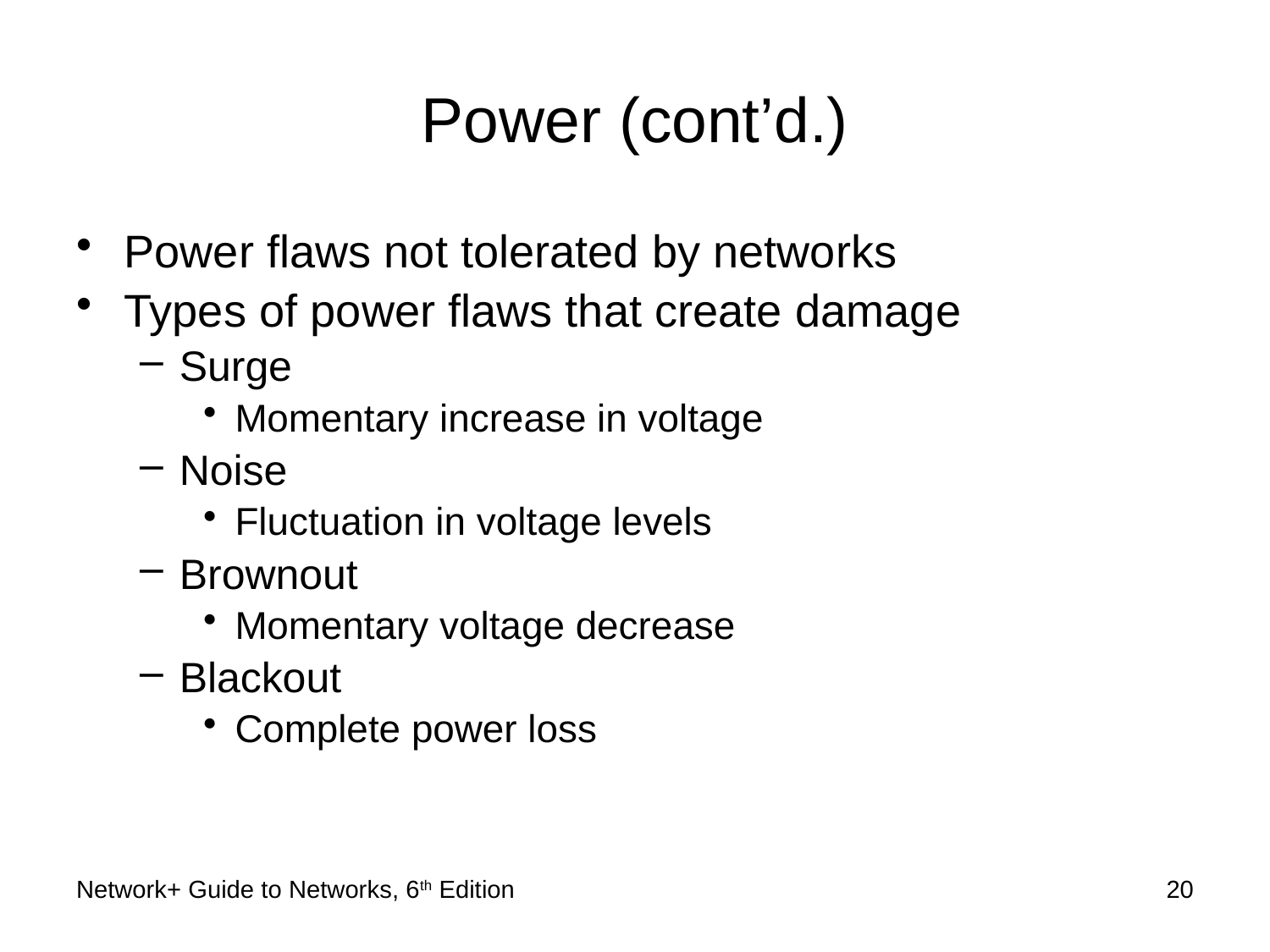

# Power (cont’d.)
Power flaws not tolerated by networks
Types of power flaws that create damage
Surge
Momentary increase in voltage
Noise
Fluctuation in voltage levels
Brownout
Momentary voltage decrease
Blackout
Complete power loss
Network+ Guide to Networks, 6th Edition
20